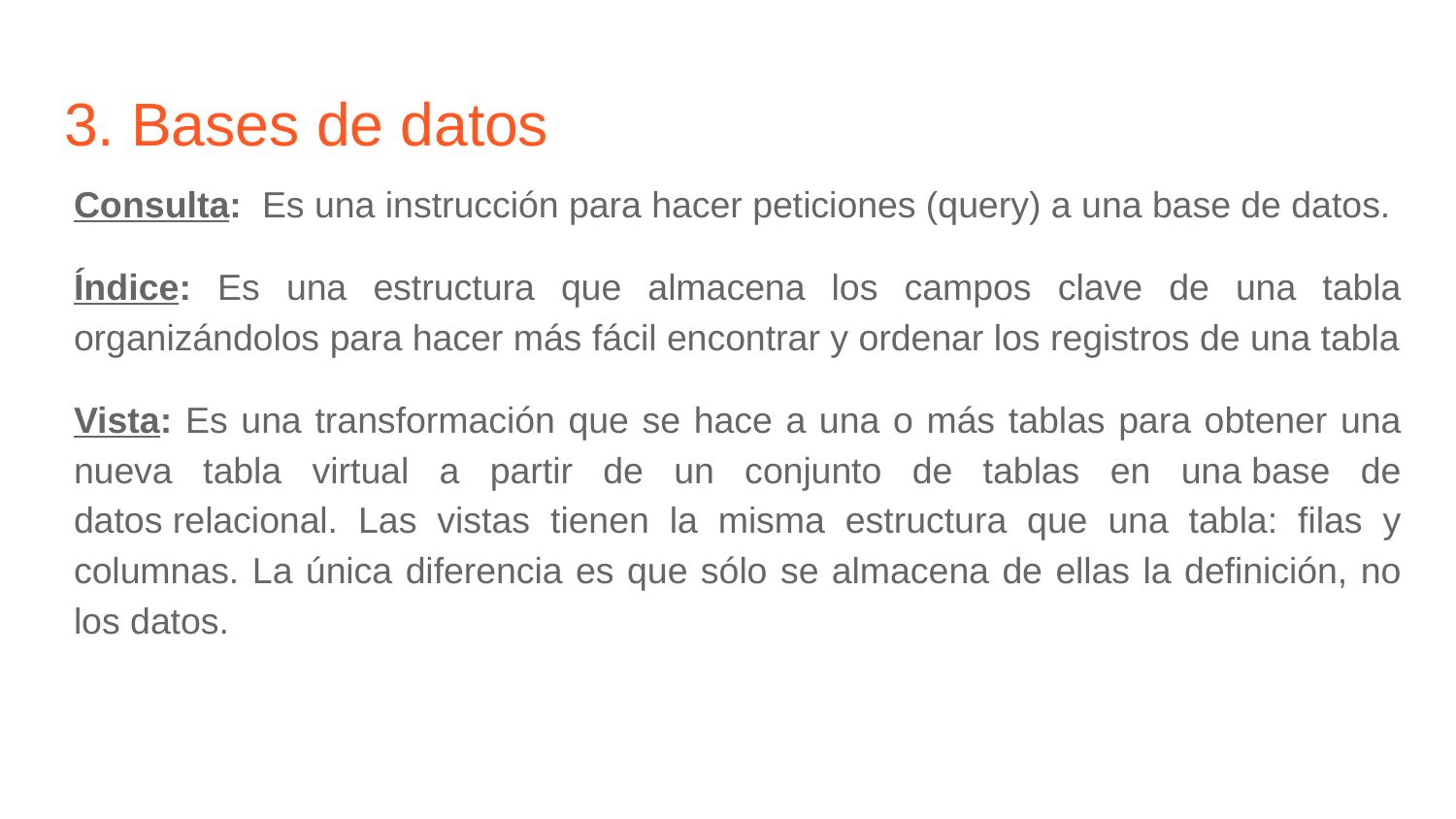

# 3. Bases de datos
Consulta:  Es una instrucción para hacer peticiones (query) a una base de datos.
Índice: Es una estructura que almacena los campos clave de una tabla organizándolos para hacer más fácil encontrar y ordenar los registros de una tabla
Vista: Es una transformación que se hace a una o más tablas para obtener una nueva tabla virtual a partir de un conjunto de tablas en una base de datos relacional. Las vistas tienen la misma estructura que una tabla: filas y columnas. La única diferencia es que sólo se almacena de ellas la definición, no los datos.